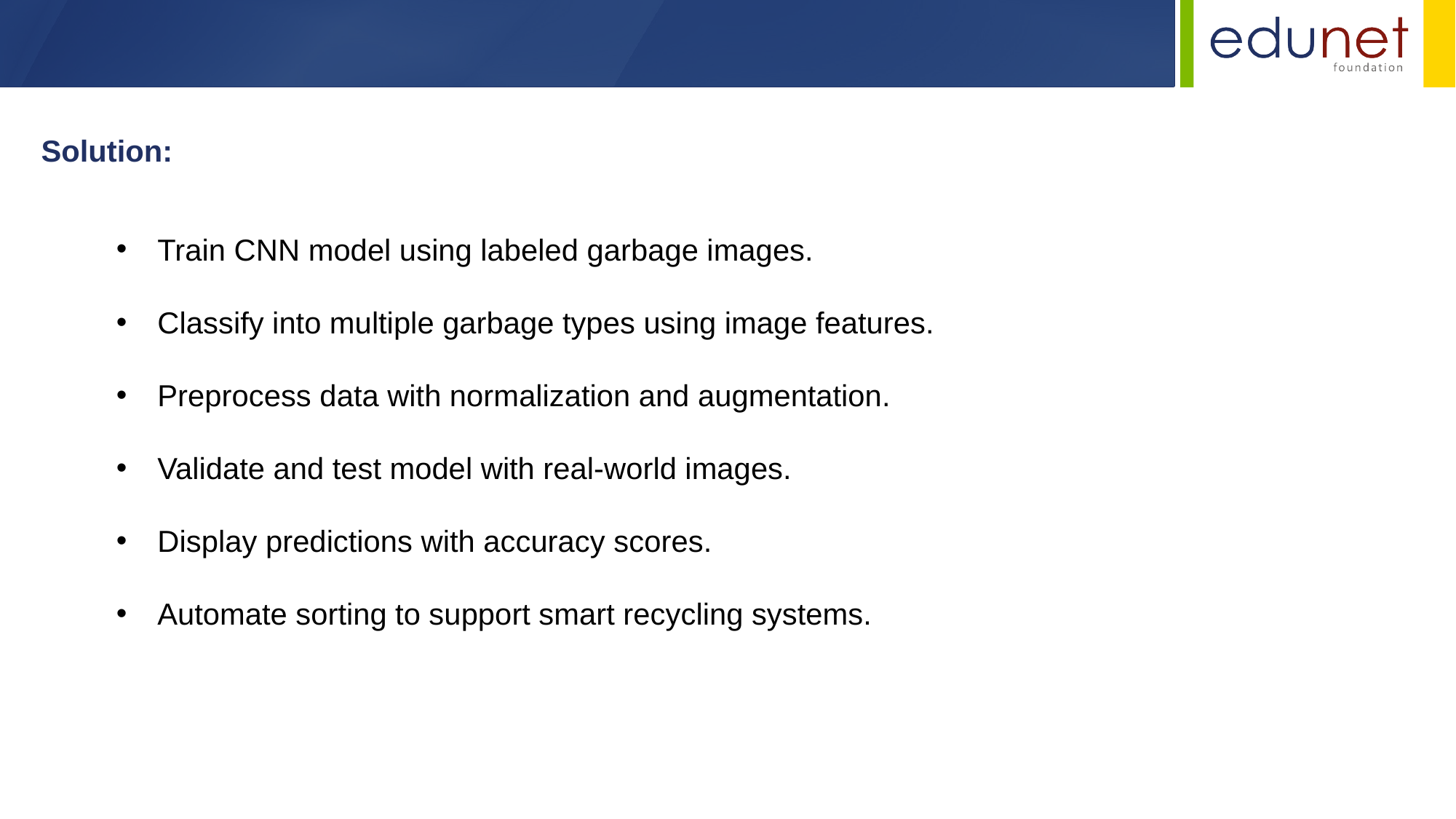

Solution:
Train CNN model using labeled garbage images.

Classify into multiple garbage types using image features.

Preprocess data with normalization and augmentation.

Validate and test model with real-world images.

Display predictions with accuracy scores.

Automate sorting to support smart recycling systems.